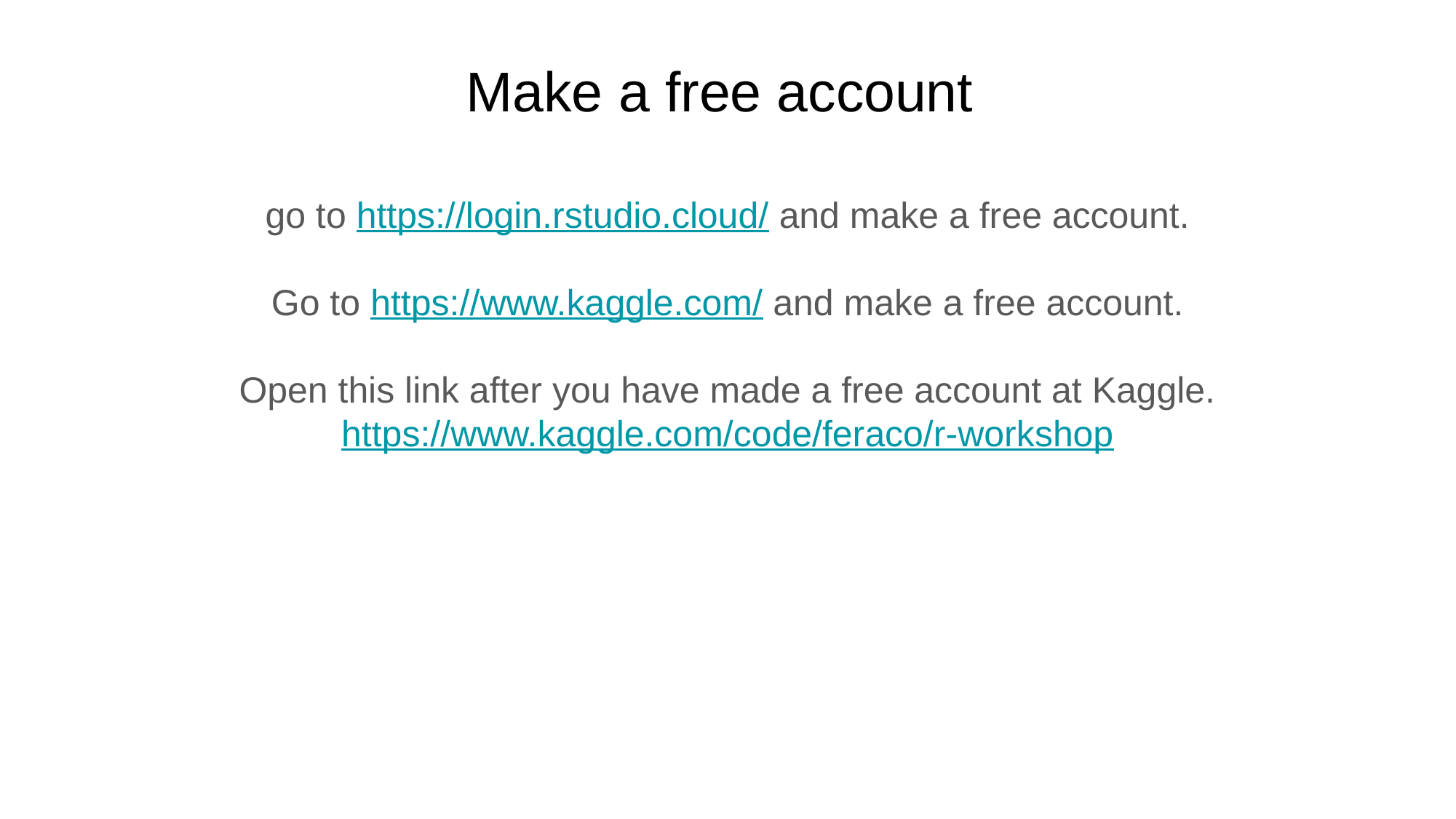

# Make a free account
go to https://login.rstudio.cloud/ and make a free account.

Go to https://www.kaggle.com/ and make a free account.

Open this link after you have made a free account at Kaggle.
https://www.kaggle.com/code/feraco/r-workshop